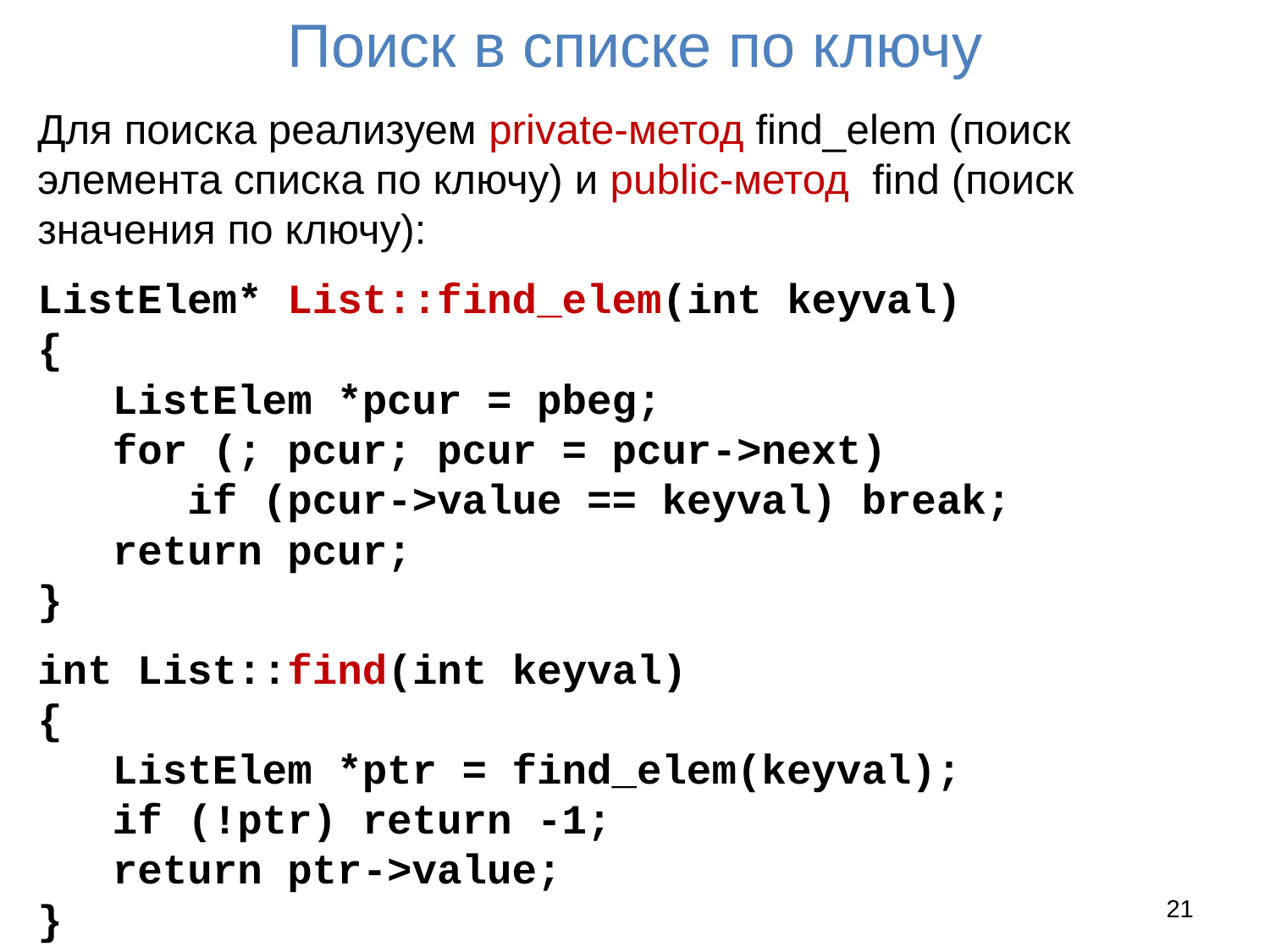

# Поиск в списке по ключу
Для поиска реализуем private-метод find_elem (поиск элемента списка по ключу) и public-метод  find (поиск значения по ключу):
ListElem* List::find_elem(int keyval)
{
   ListElem *pcur = pbeg;
   for (; pcur; pcur = pcur->next)
      if (pcur->value == keyval) break;
   return pcur;
}
int List::find(int keyval)
{
   ListElem *ptr = find_elem(keyval);
   if (!ptr) return -1;
   return ptr->value;
}

21